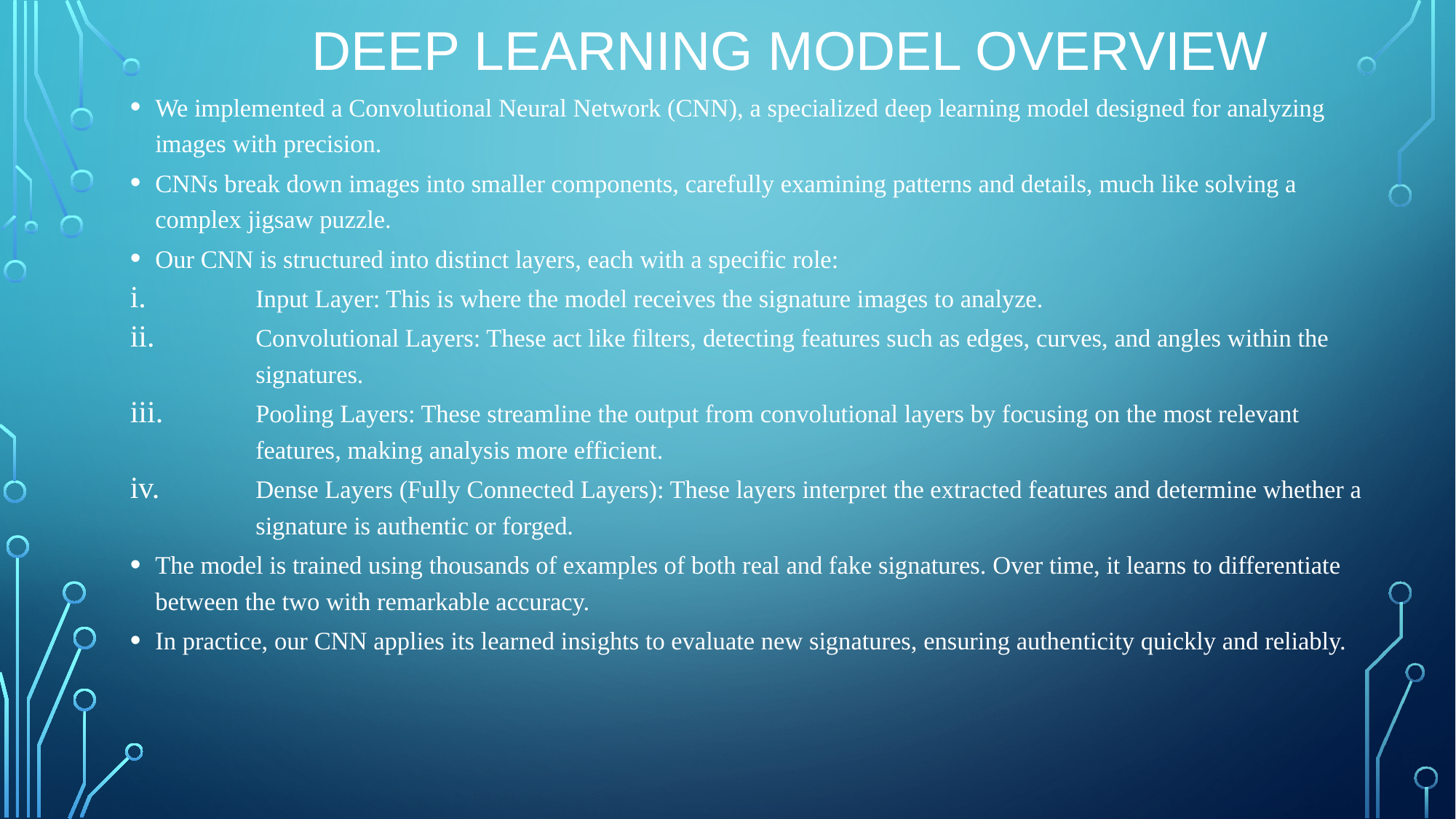

# DEEP LEARNING MODEL OVERVIEW
We implemented a Convolutional Neural Network (CNN), a specialized deep learning model designed for analyzing images with precision.
CNNs break down images into smaller components, carefully examining patterns and details, much like solving a complex jigsaw puzzle.
Our CNN is structured into distinct layers, each with a specific role:
Input Layer: This is where the model receives the signature images to analyze.
Convolutional Layers: These act like filters, detecting features such as edges, curves, and angles within the signatures.
Pooling Layers: These streamline the output from convolutional layers by focusing on the most relevant features, making analysis more efficient.
Dense Layers (Fully Connected Layers): These layers interpret the extracted features and determine whether a signature is authentic or forged.
The model is trained using thousands of examples of both real and fake signatures. Over time, it learns to differentiate between the two with remarkable accuracy.
In practice, our CNN applies its learned insights to evaluate new signatures, ensuring authenticity quickly and reliably.